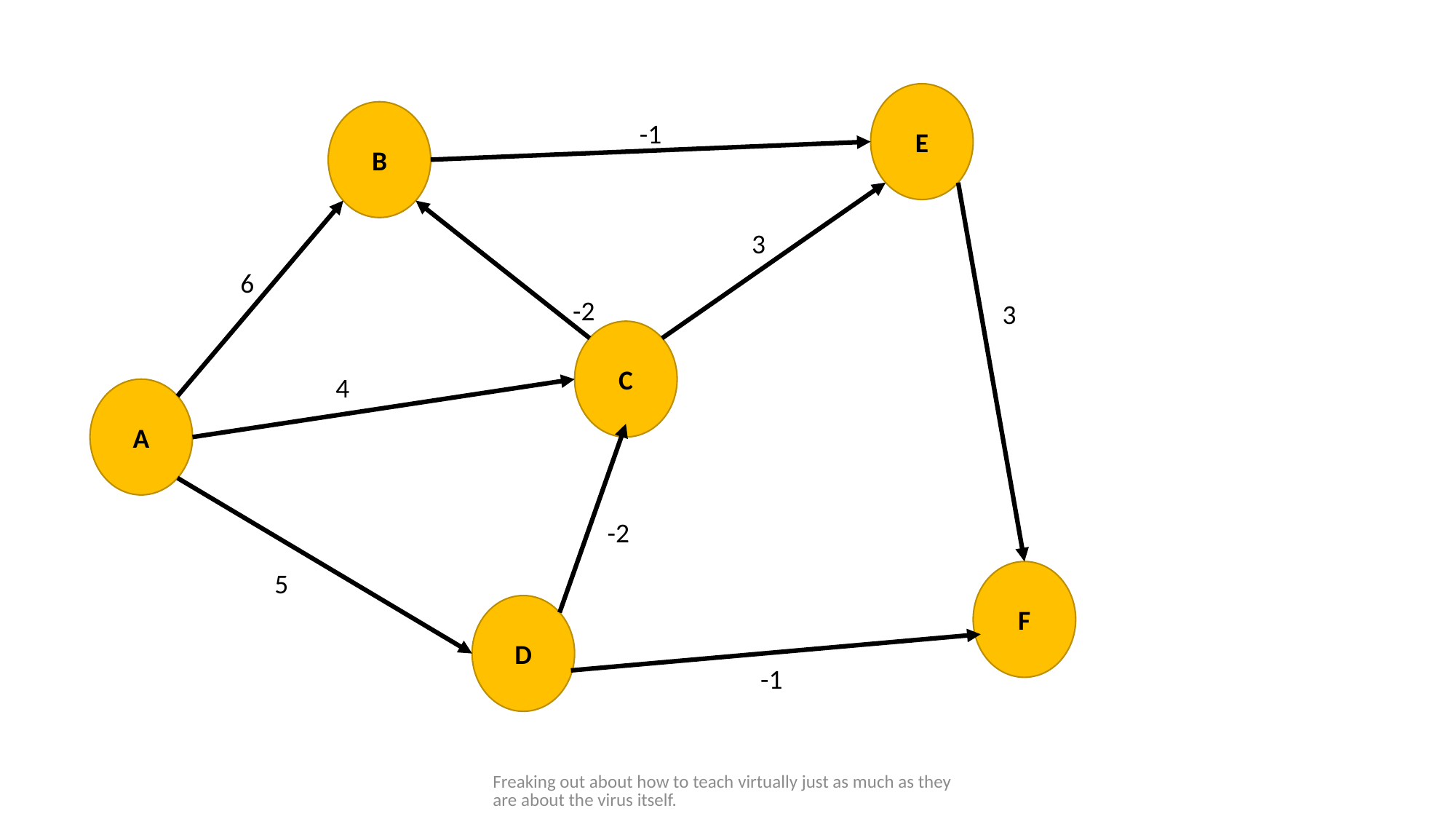

E
B
-1
3
6
-2
3
C
4
A
-2
5
F
D
-1
Freaking out about how to teach virtually just as much as they are about the virus itself.